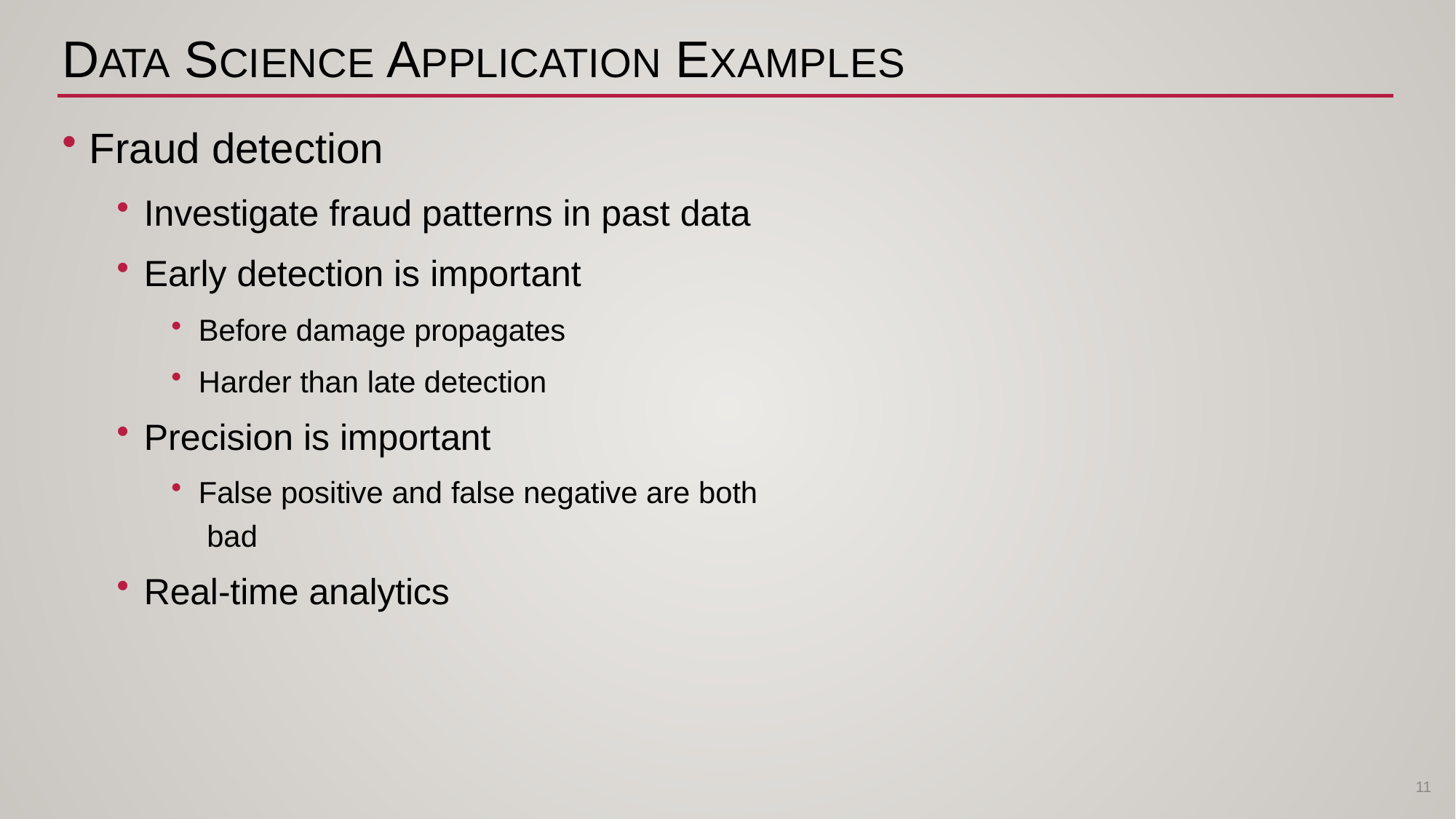

# DATA SCIENCE APPLICATION EXAMPLES
Fraud detection
Investigate fraud patterns in past data
Early detection is important
Before damage propagates
Harder than late detection
Precision is important
False positive and false negative are both  bad
Real-time analytics
11